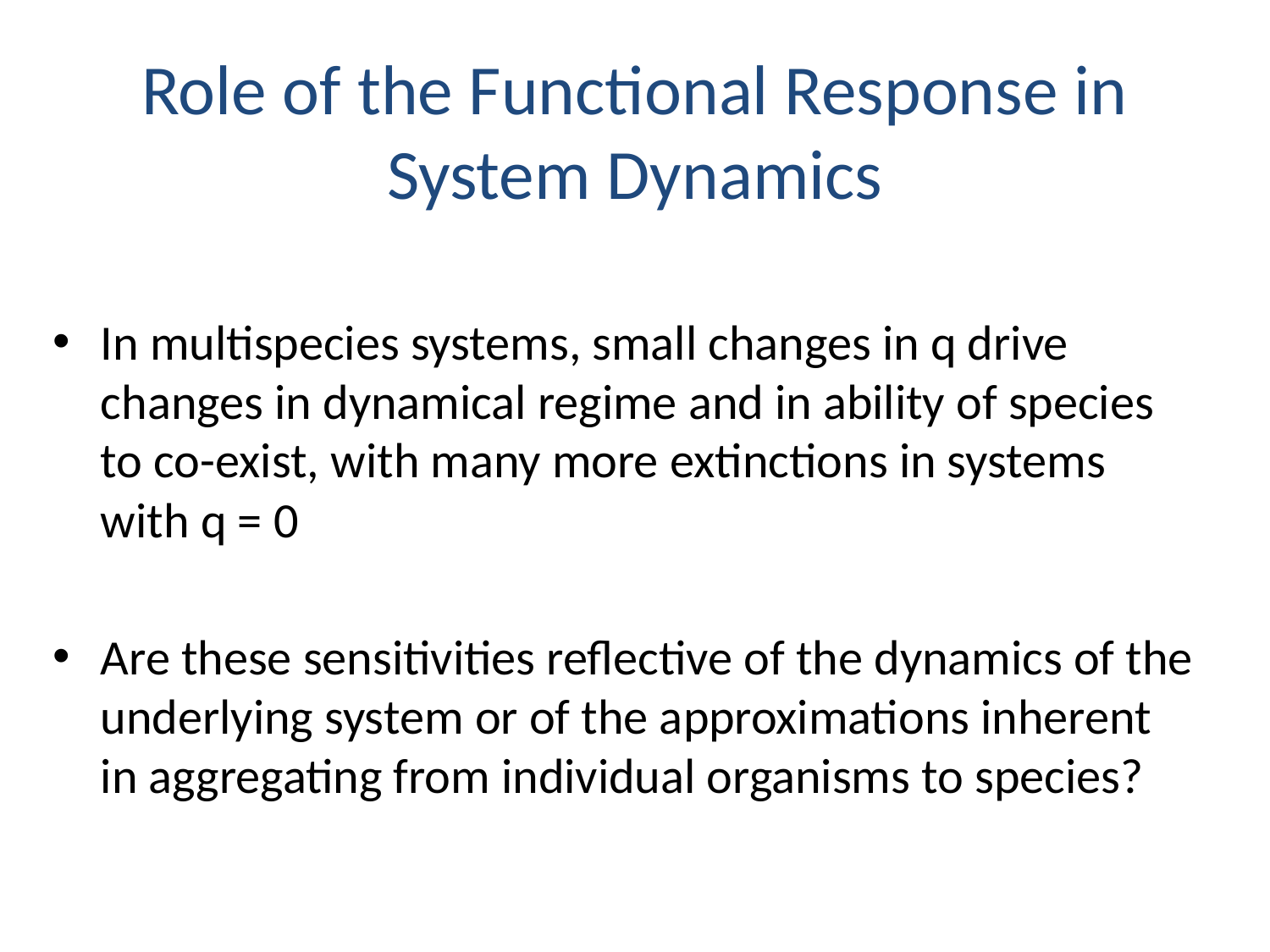

Role of the Functional Response in System Dynamics
In multispecies systems, small changes in q drive changes in dynamical regime and in ability of species to co-exist, with many more extinctions in systems with q = 0

Are these sensitivities reflective of the dynamics of the underlying system or of the approximations inherent in aggregating from individual organisms to species?